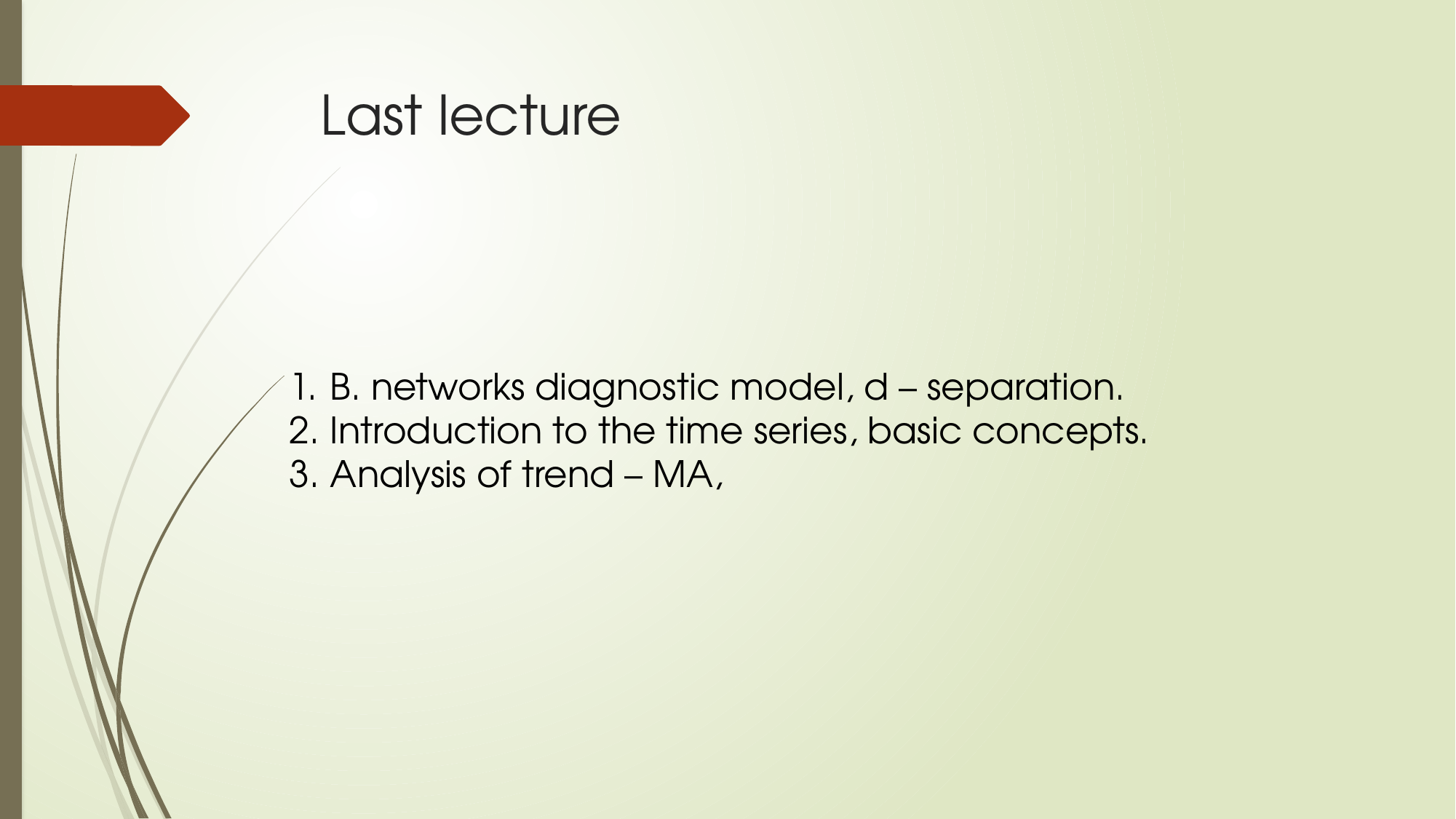

# Last lecture

B. networks diagnostic model, d – separation.
Introduction to the time series, basic concepts.
Analysis of trend – MA,